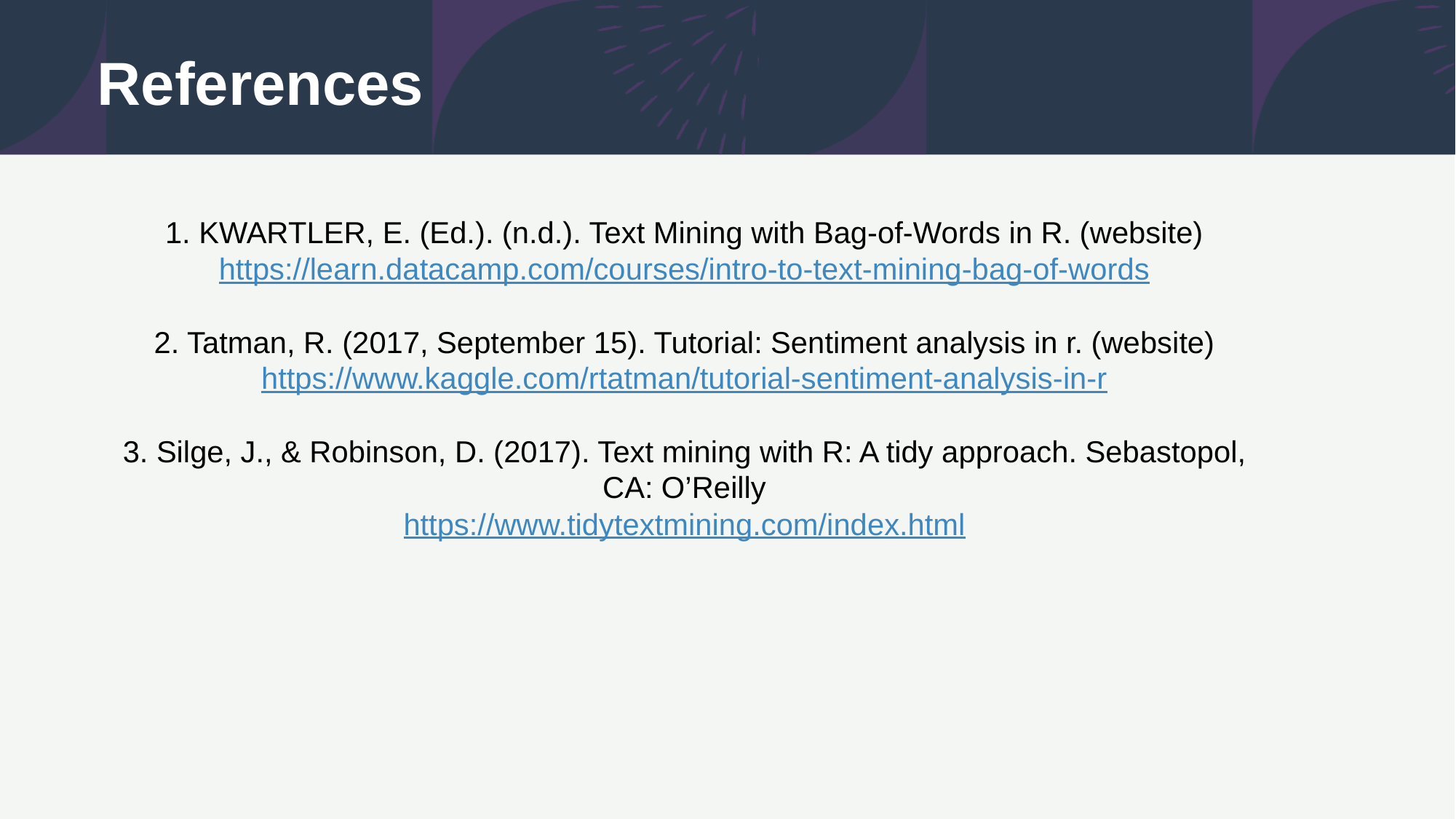

References
1. KWARTLER, E. (Ed.). (n.d.). Text Mining with Bag-of-Words in R. (website)
https://learn.datacamp.com/courses/intro-to-text-mining-bag-of-words

2. Tatman, R. (2017, September 15). Tutorial: Sentiment analysis in r. (website)
https://www.kaggle.com/rtatman/tutorial-sentiment-analysis-in-r

3. Silge, J., & Robinson, D. (2017). Text mining with R: A tidy approach. Sebastopol, CA: O’Reilly
https://www.tidytextmining.com/index.html